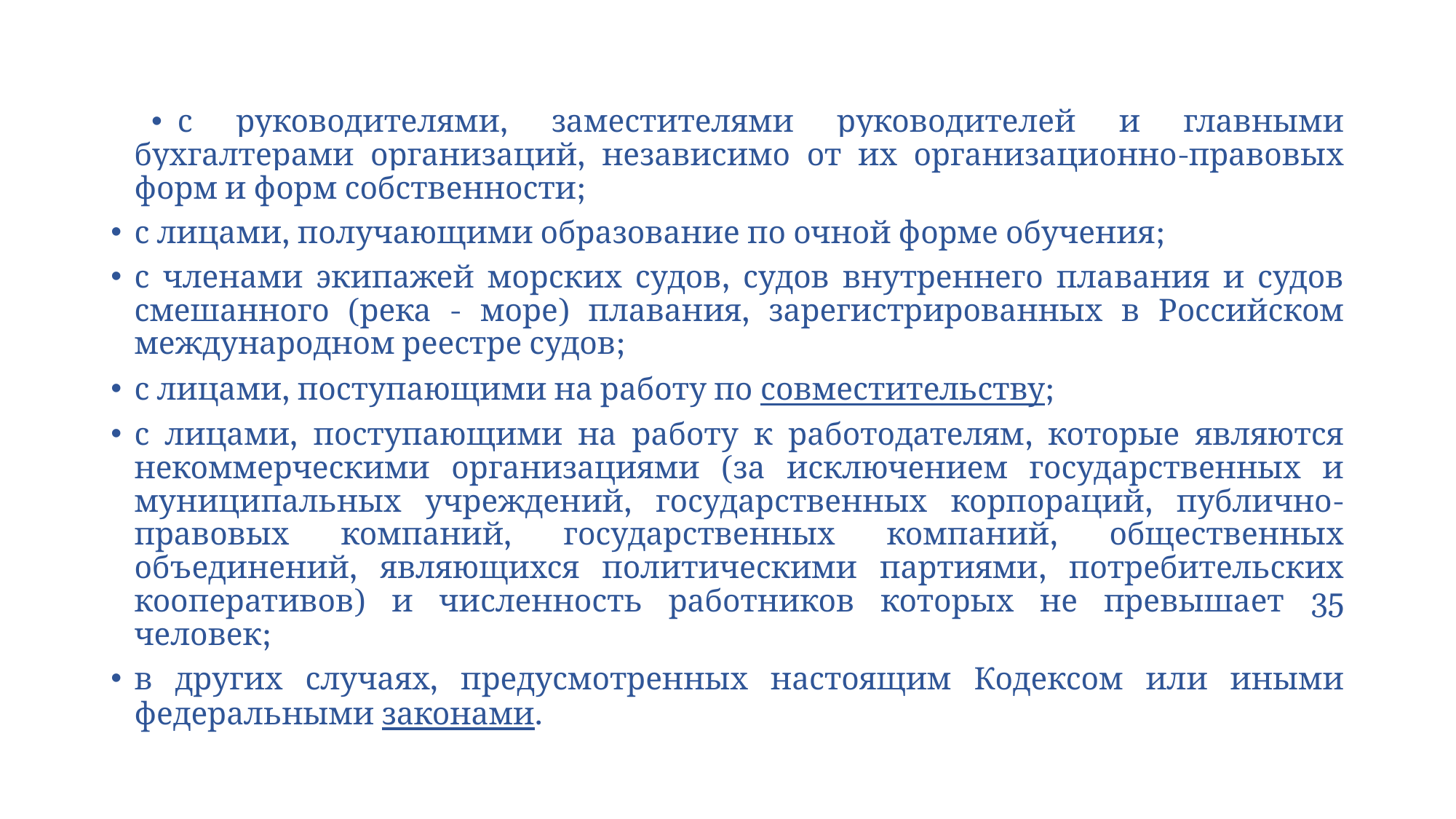

с руководителями, заместителями руководителей и главными бухгалтерами организаций, независимо от их организационно-правовых форм и форм собственности;
с лицами, получающими образование по очной форме обучения;
с членами экипажей морских судов, судов внутреннего плавания и судов смешанного (река - море) плавания, зарегистрированных в Российском международном реестре судов;
с лицами, поступающими на работу по совместительству;
с лицами, поступающими на работу к работодателям, которые являются некоммерческими организациями (за исключением государственных и муниципальных учреждений, государственных корпораций, публично-правовых компаний, государственных компаний, общественных объединений, являющихся политическими партиями, потребительских кооперативов) и численность работников которых не превышает 35 человек;
в других случаях, предусмотренных настоящим Кодексом или иными федеральными законами.